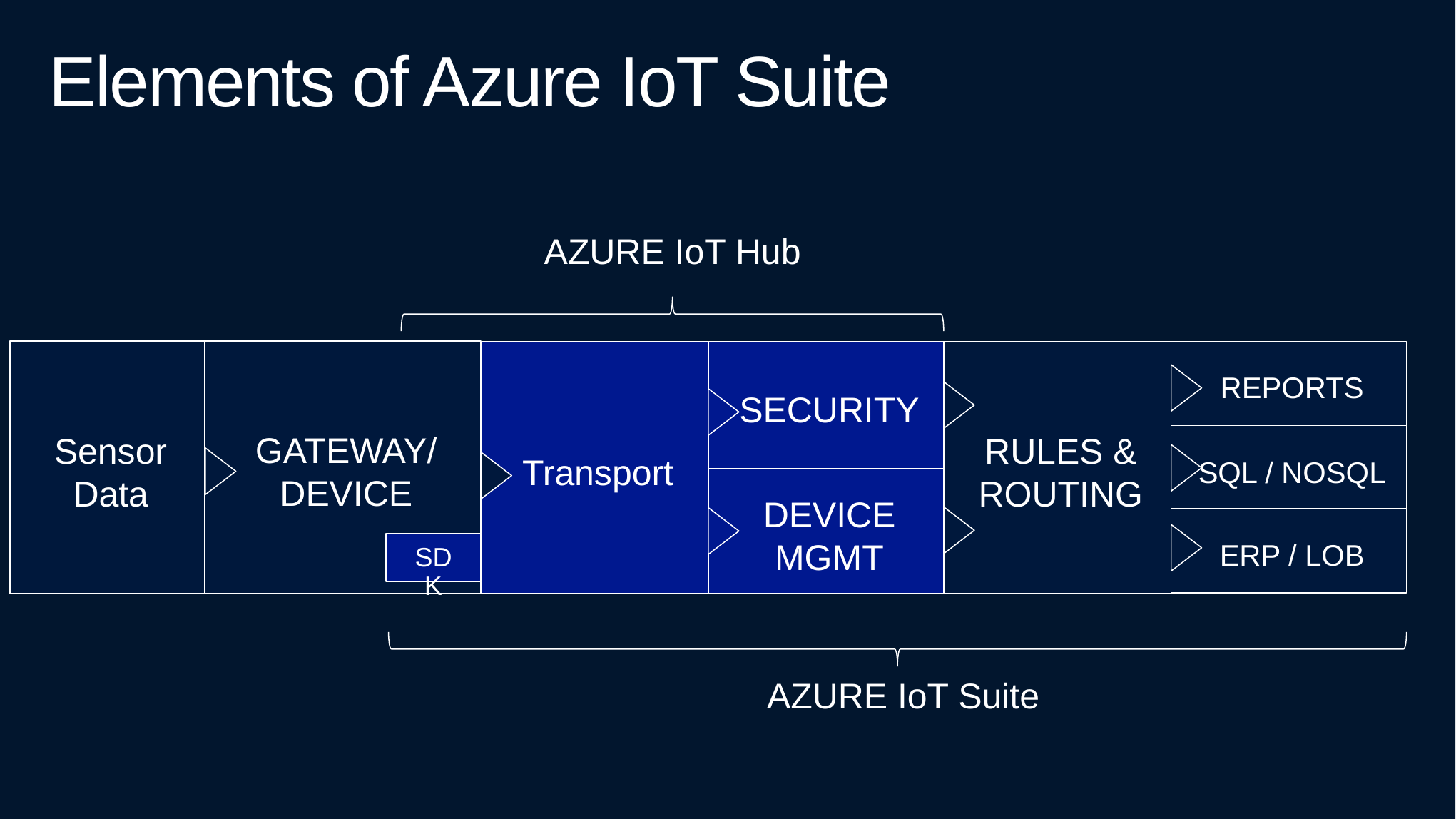

# Elements of Azure IoT Suite

AZURE IoT Hub
GATEWAY/ DEVICE
Sensor
Data
Transport

REPORTS

SQL / NOSQL

ERP / LOB

RULES & ROUTING

SECURITY

DEVICE MGMT

SDK

AZURE IoT Suite